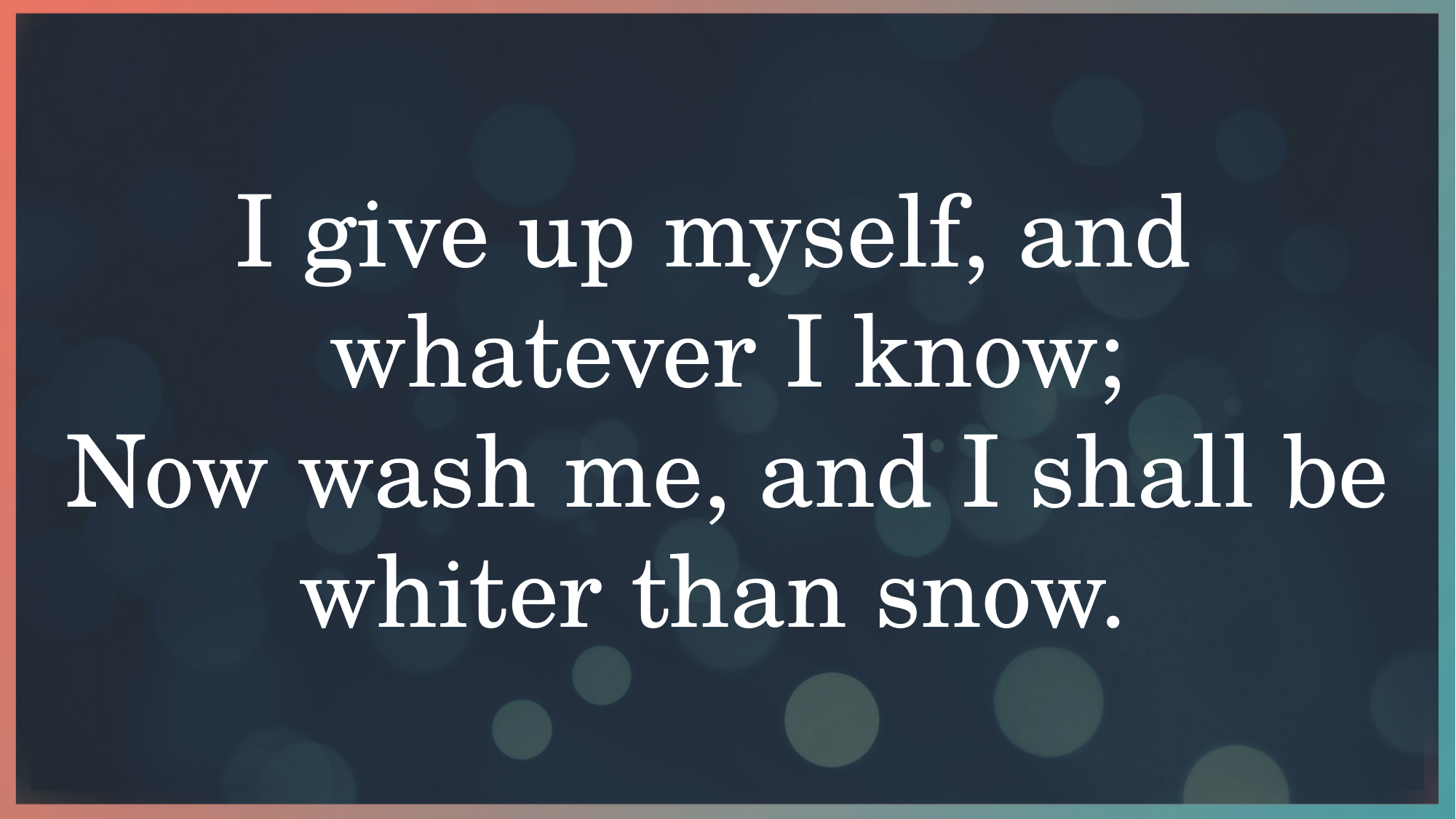

I give up myself, and
whatever I know;
Now wash me, and I shall be whiter than snow.